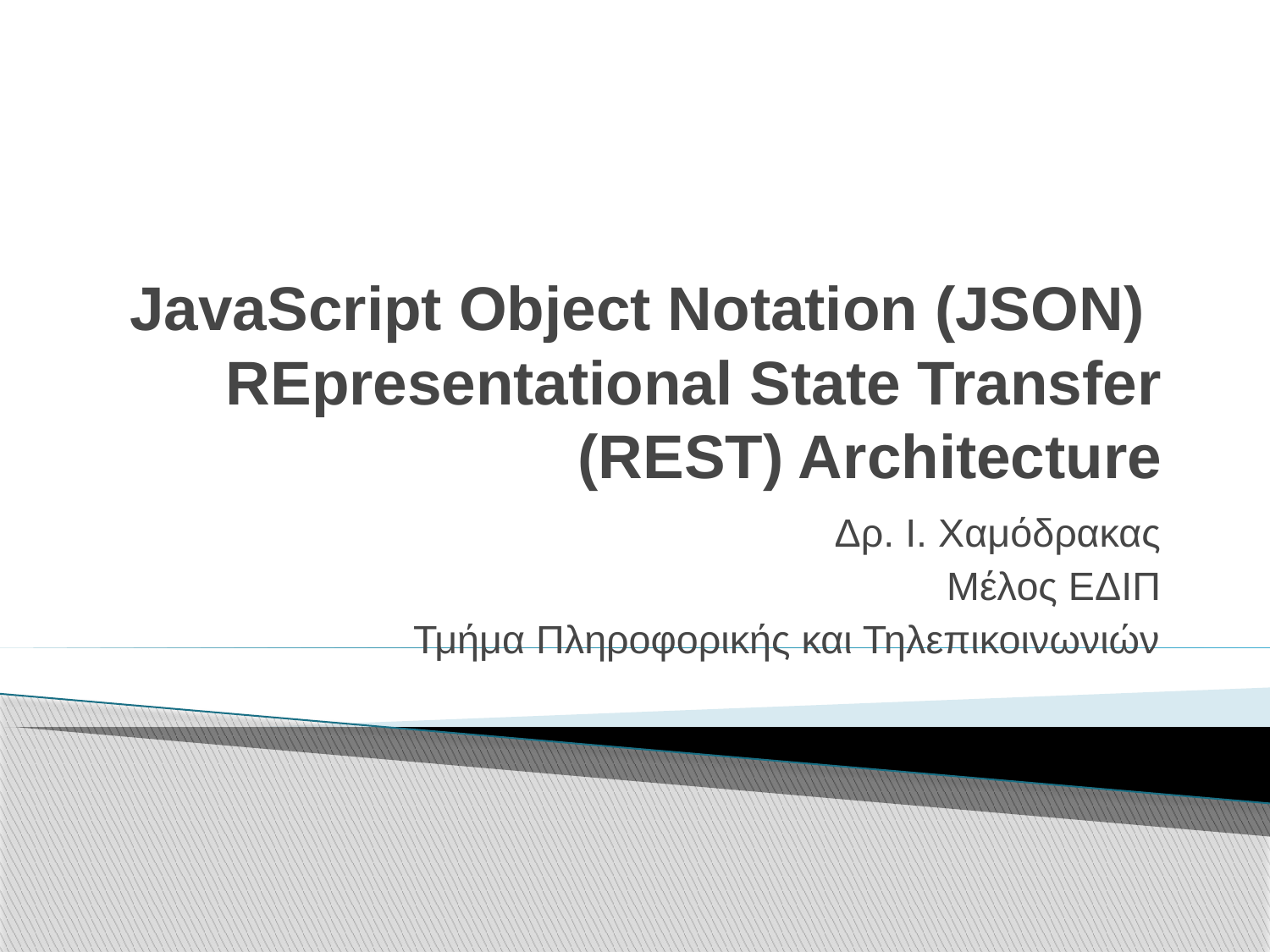

# JavaScript Object Notation (JSON) REpresentational State Transfer (REST) Architecture
Δρ. Ι. Χαμόδρακας
Μέλος ΕΔΙΠ
Τμήμα Πληροφορικής και Τηλεπικοινωνιών